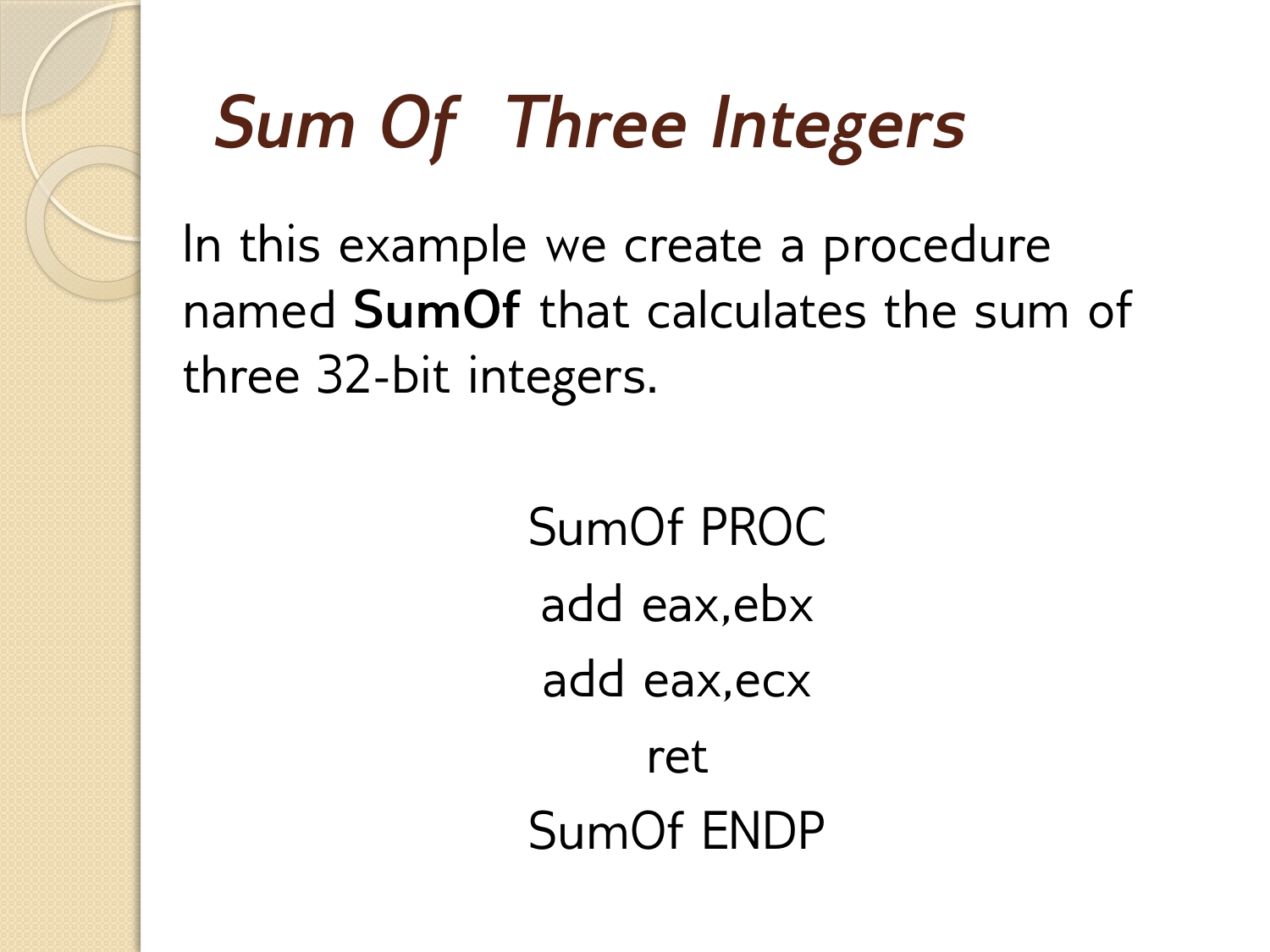

# Sum Of  Three Integers
In this example we create a procedure named SumOf that calculates the sum of three 32-bit integers.

SumOf PROC
add eax,ebx
add eax,ecx
ret
SumOf ENDP